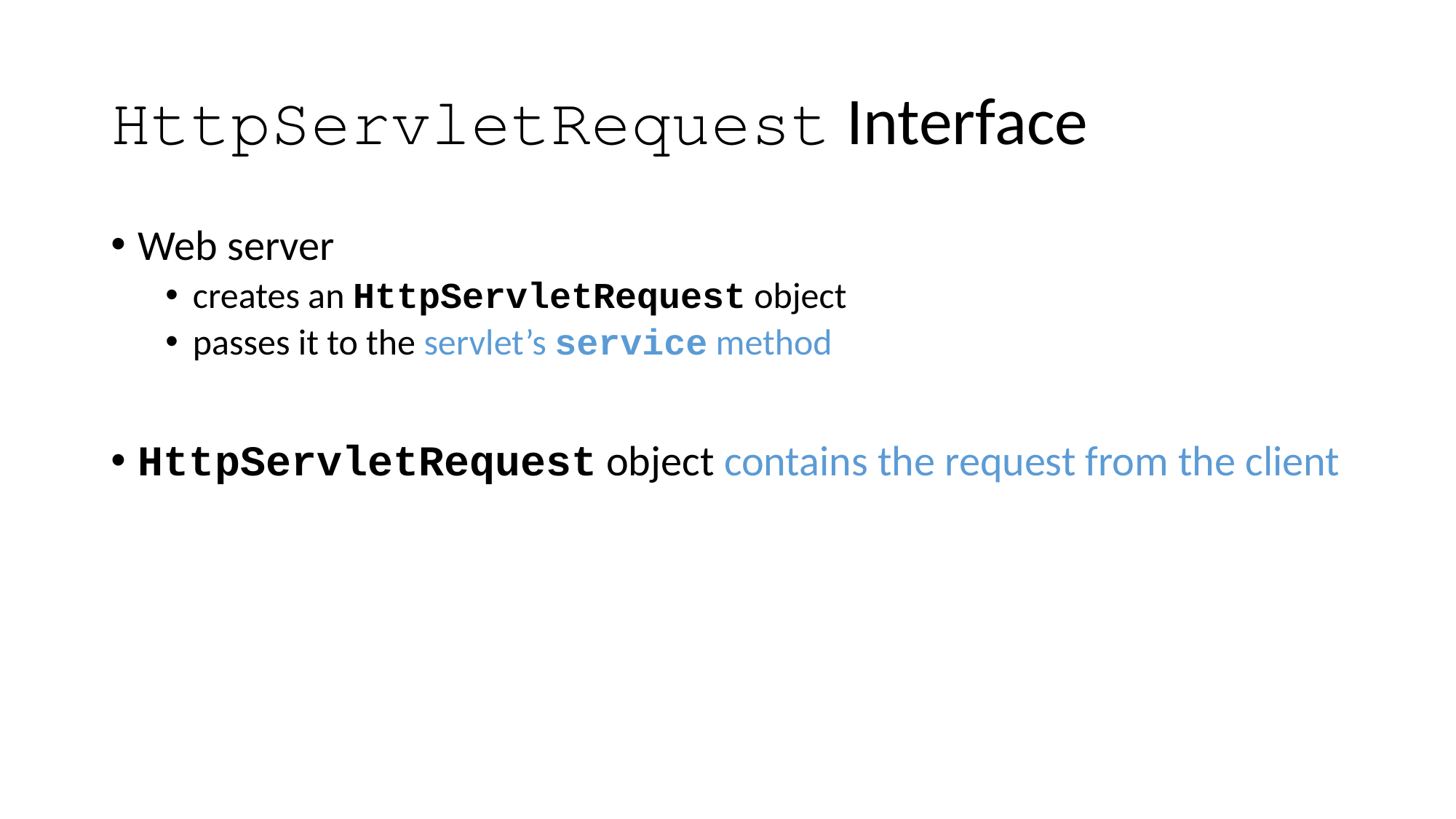

# HttpServletRequest Interface
Web server
creates an HttpServletRequest object
passes it to the servlet’s service method

HttpServletRequest object contains the request from the client